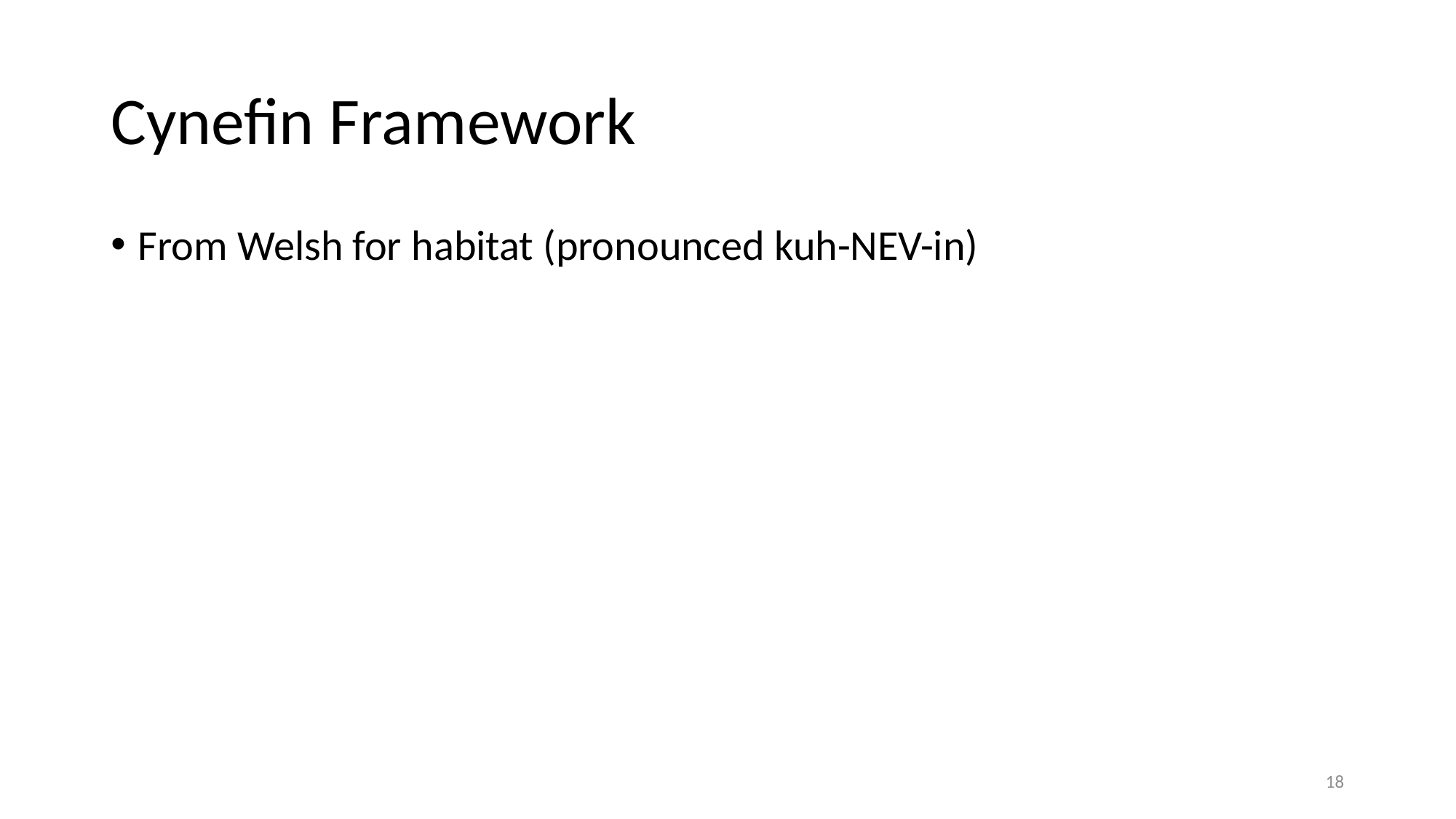

# Cynefin Framework
From Welsh for habitat (pronounced kuh-NEV-in)

18